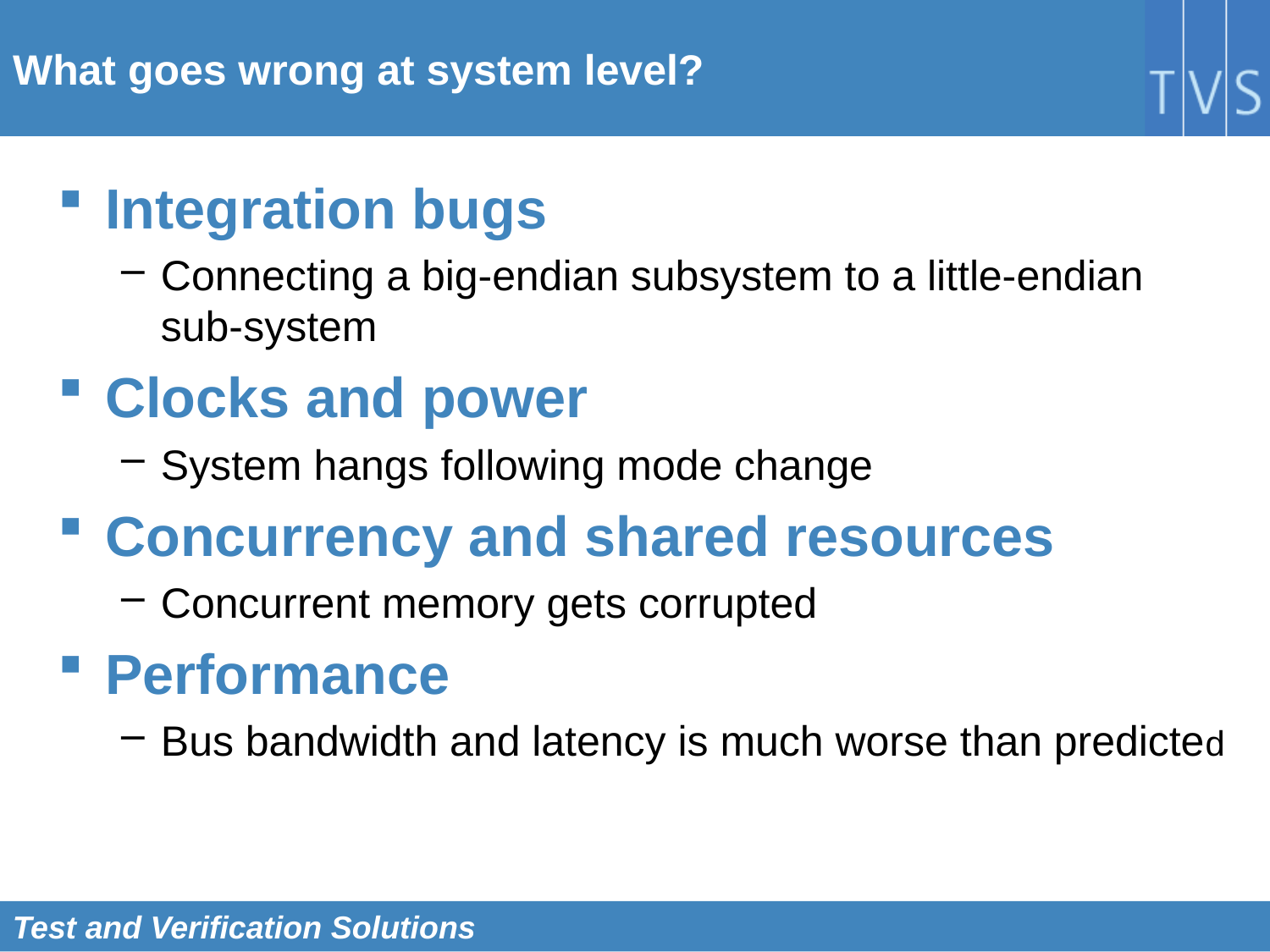

# What goes wrong at system level?
Integration bugs
Connecting a big-endian subsystem to a little-endian sub-system
Clocks and power
System hangs following mode change
Concurrency and shared resources
Concurrent memory gets corrupted
Performance
Bus bandwidth and latency is much worse than predicted